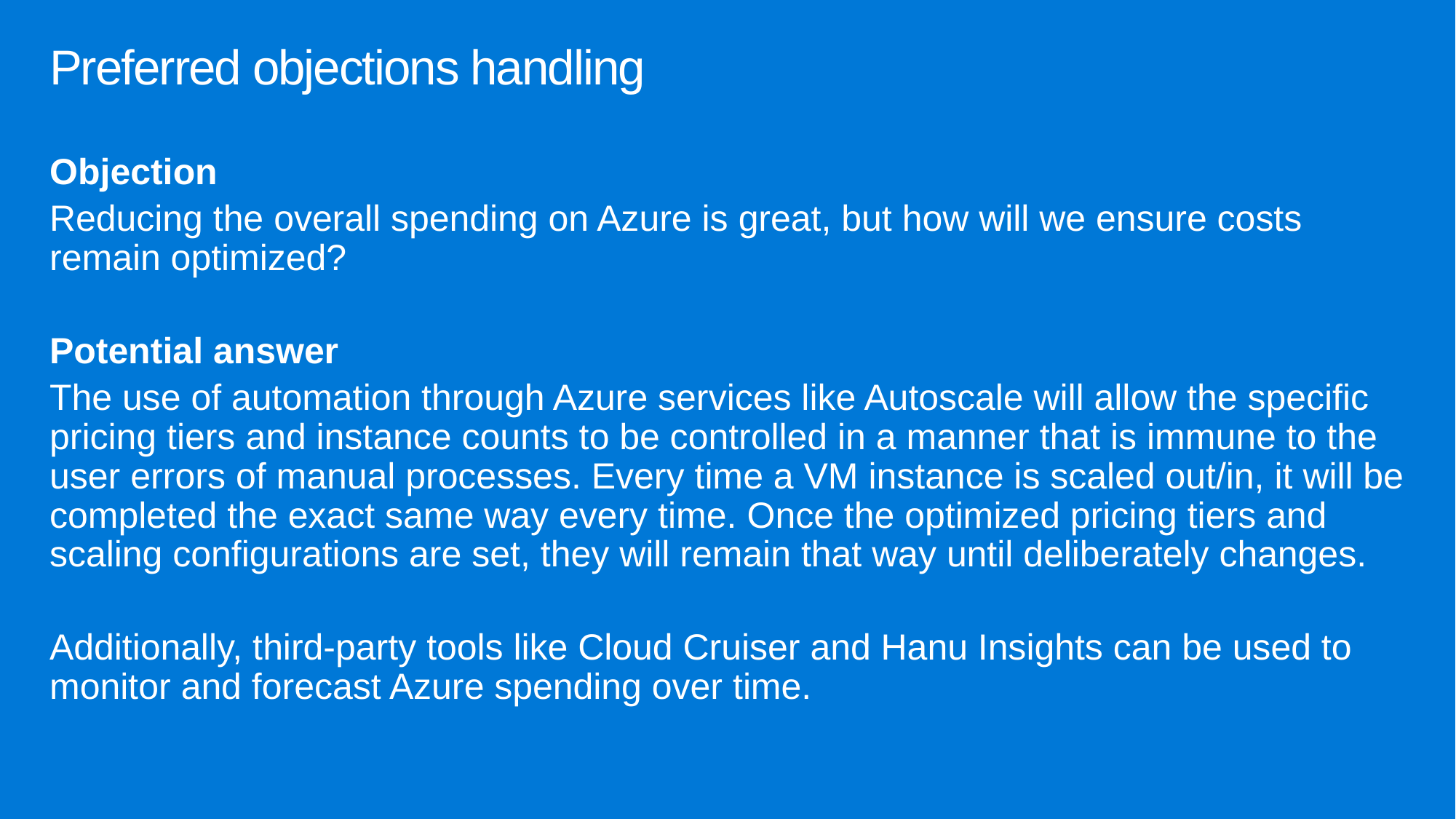

# Preferred objections handling
Objection
Reducing the overall spending on Azure is great, but how will we ensure costs remain optimized?

Potential answer
The use of automation through Azure services like Autoscale will allow the specific pricing tiers and instance counts to be controlled in a manner that is immune to the user errors of manual processes. Every time a VM instance is scaled out/in, it will be completed the exact same way every time. Once the optimized pricing tiers and scaling configurations are set, they will remain that way until deliberately changes.

Additionally, third-party tools like Cloud Cruiser and Hanu Insights can be used to monitor and forecast Azure spending over time.